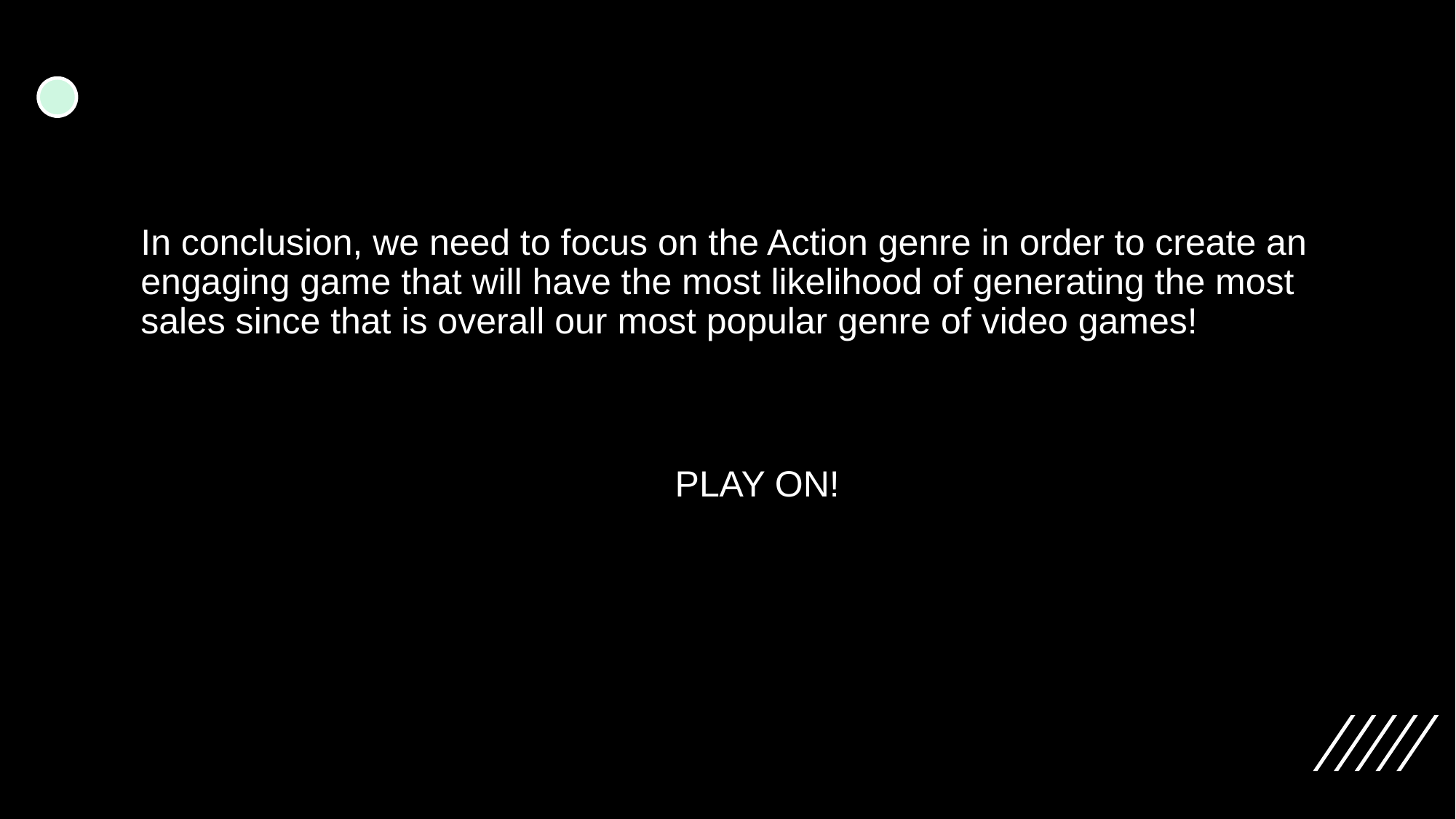

In conclusion, we need to focus on the Action genre in order to create an engaging game that will have the most likelihood of generating the most sales since that is overall our most popular genre of video games!

PLAY ON!